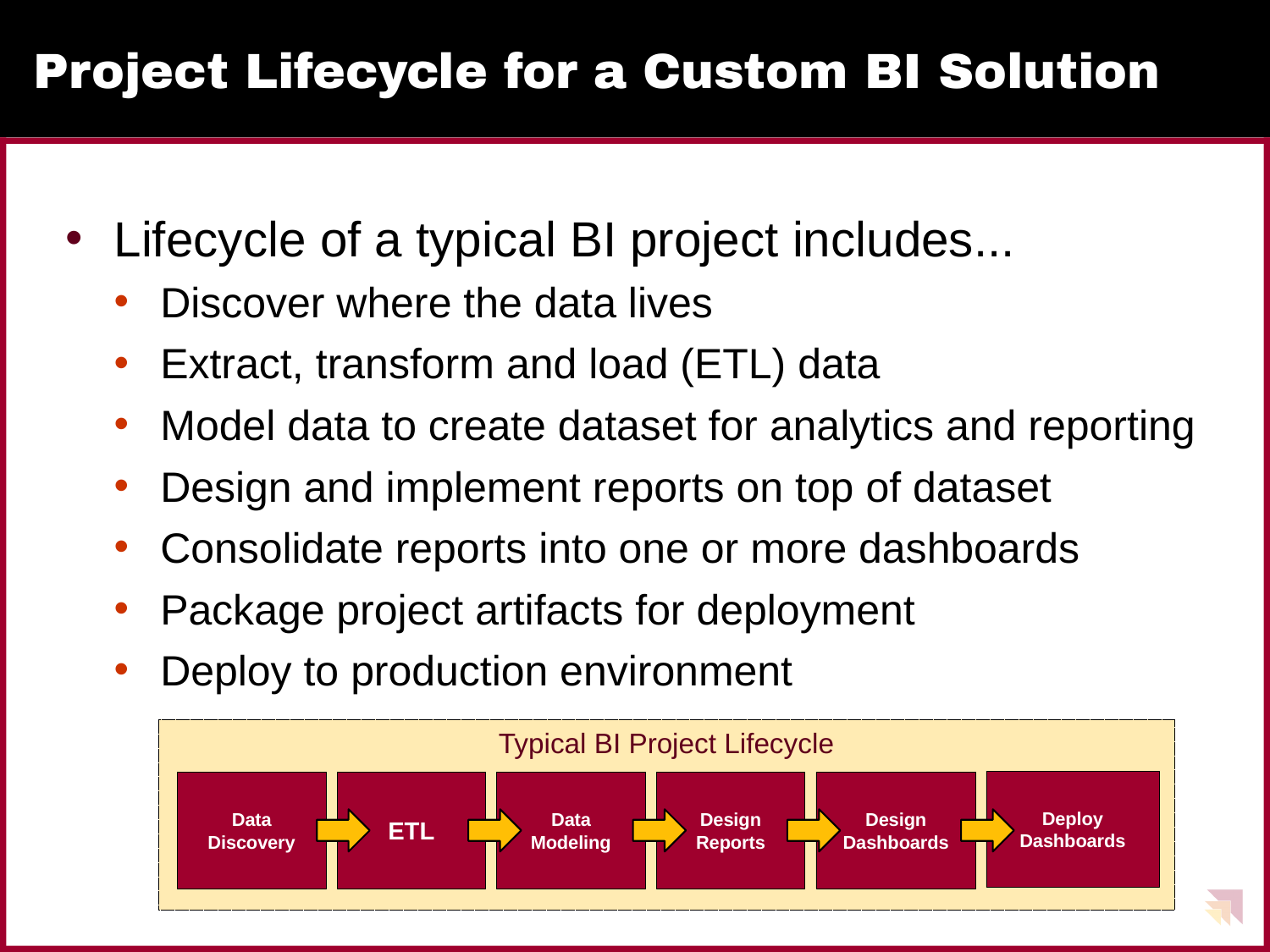

# Project Lifecycle for a Custom BI Solution
Lifecycle of a typical BI project includes...
Discover where the data lives
Extract, transform and load (ETL) data
Model data to create dataset for analytics and reporting
Design and implement reports on top of dataset
Consolidate reports into one or more dashboards
Package project artifacts for deployment
Deploy to production environment
Typical BI Project Lifecycle
Deploy Dashboards
Data Discovery
ETL
Data Modeling
Design Reports
Design Dashboards